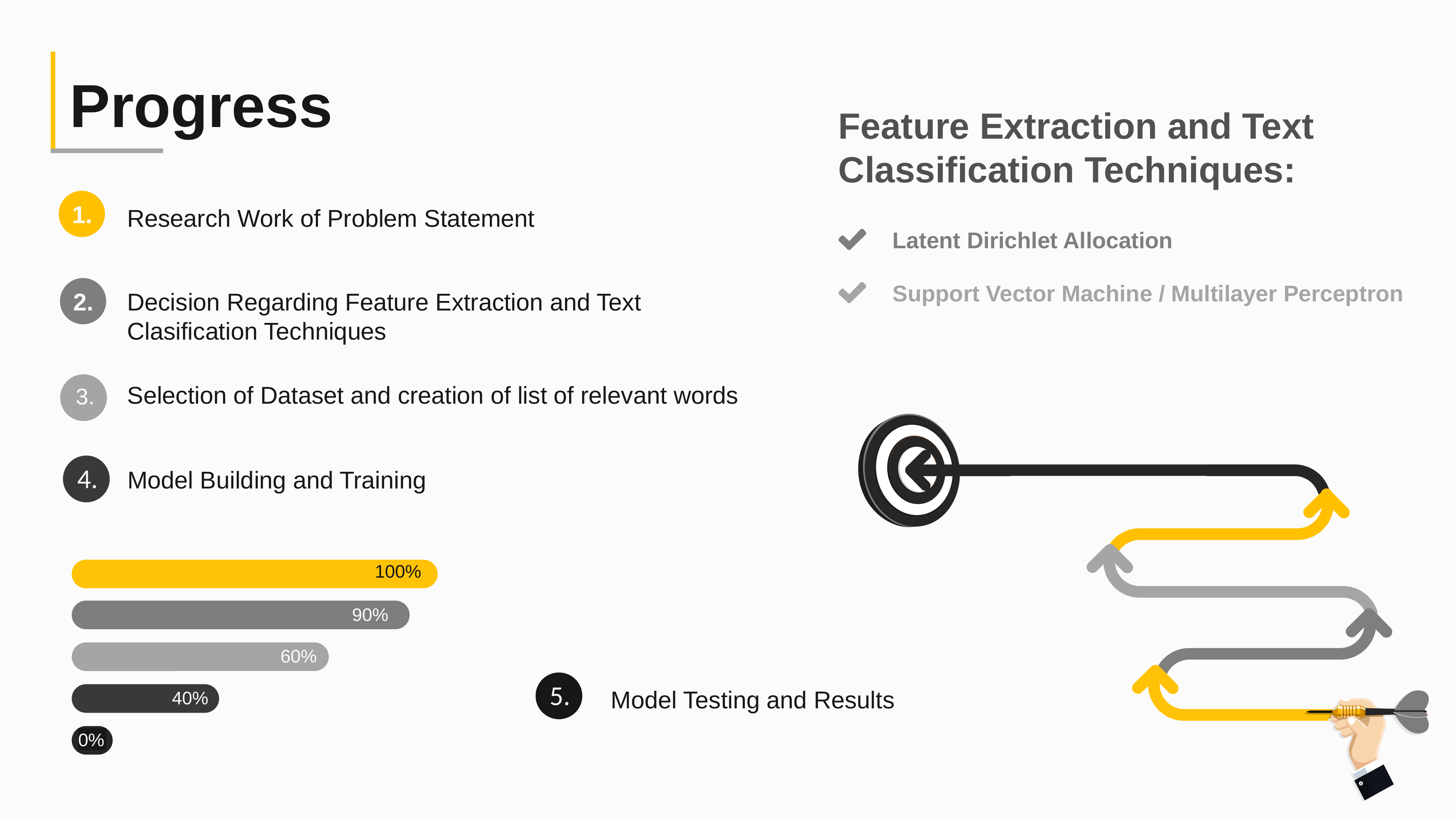

Progress
Feature Extraction and Text Classification Techniques:

 1.
Research Work of Problem Statement
Latent Dirichlet Allocation

Support Vector Machine / Multilayer Perceptron

 2.
Decision Regarding Feature Extraction and Text
Clasification Techniques

Selection of Dataset and creation of list of relevant words
 3.

4.
Model Building and Training

100%
90%
60%
40%
0%

5.
Model Testing and Results